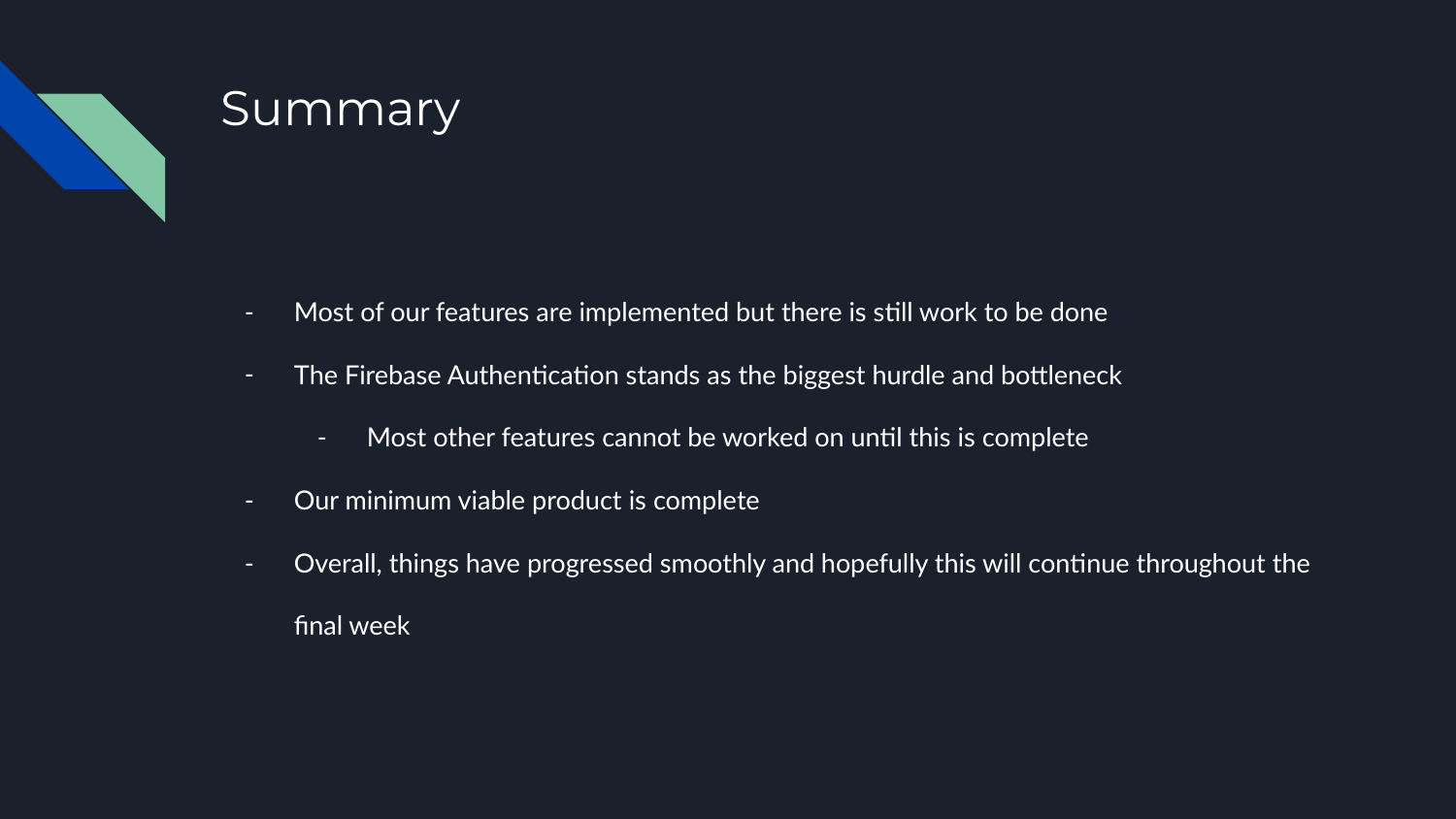

# Summary
Most of our features are implemented but there is still work to be done
The Firebase Authentication stands as the biggest hurdle and bottleneck
Most other features cannot be worked on until this is complete
Our minimum viable product is complete
Overall, things have progressed smoothly and hopefully this will continue throughout the final week